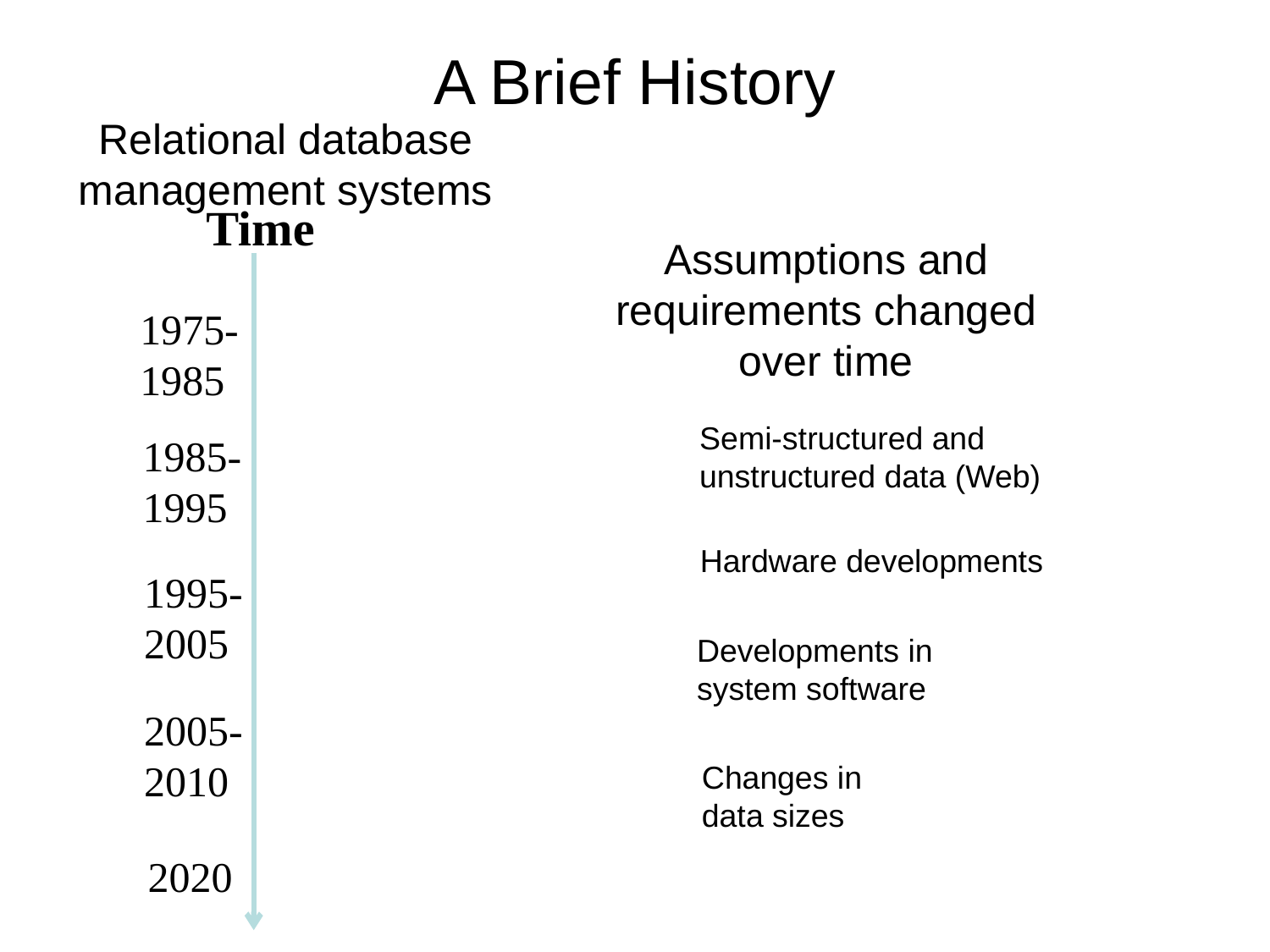

# A Brief History
Relational database management systems
Time
Assumptions and requirements changed over time
1975-
1985
Semi-structured and
unstructured data (Web)
1985-
1995
Hardware developments
1995-
2005
Developments in
system software
2005-
2010
Changes in
data sizes
2020